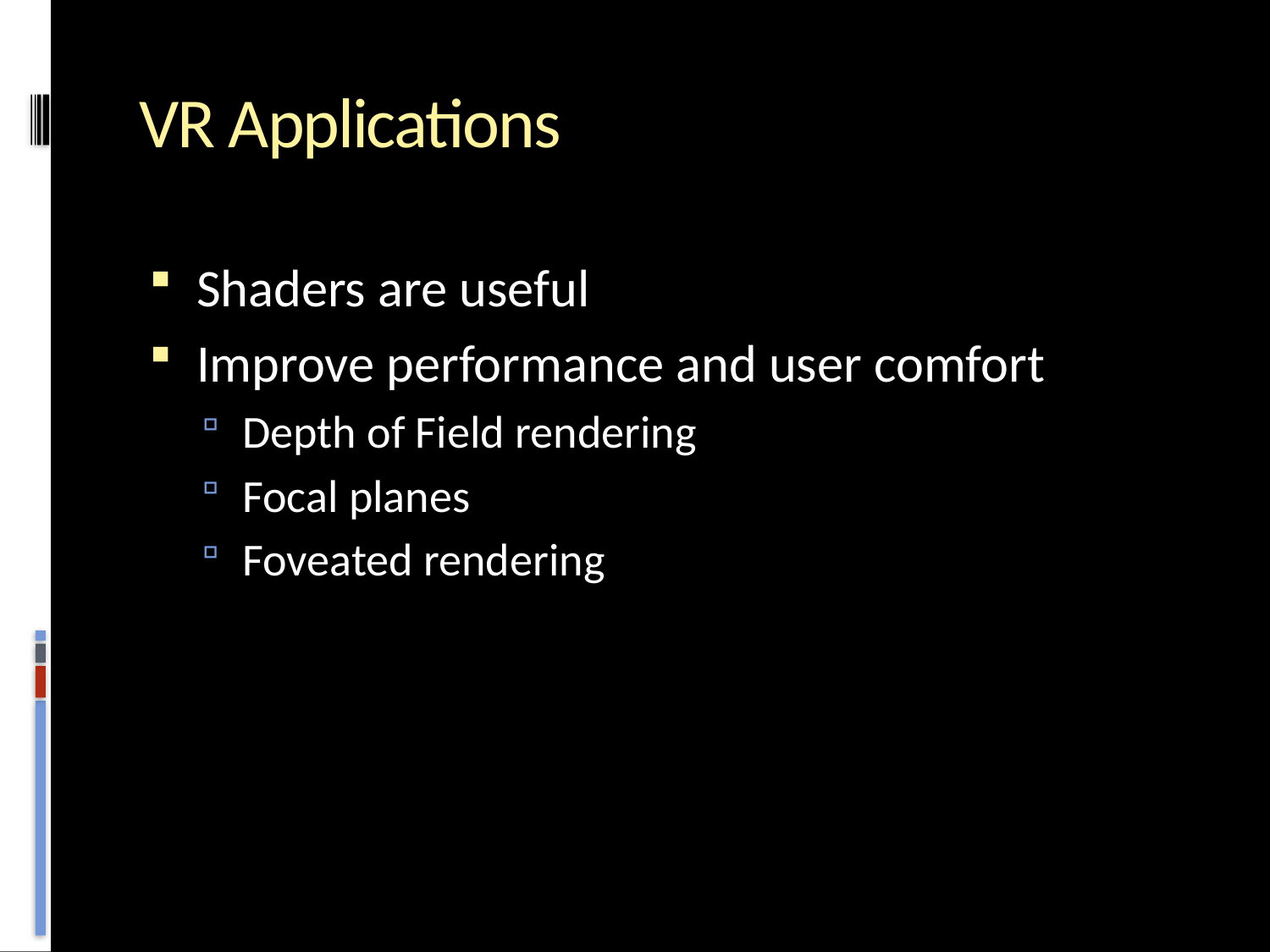

# VR Applications
Shaders are useful
Improve performance and user comfort
Depth of Field rendering
Focal planes
Foveated rendering